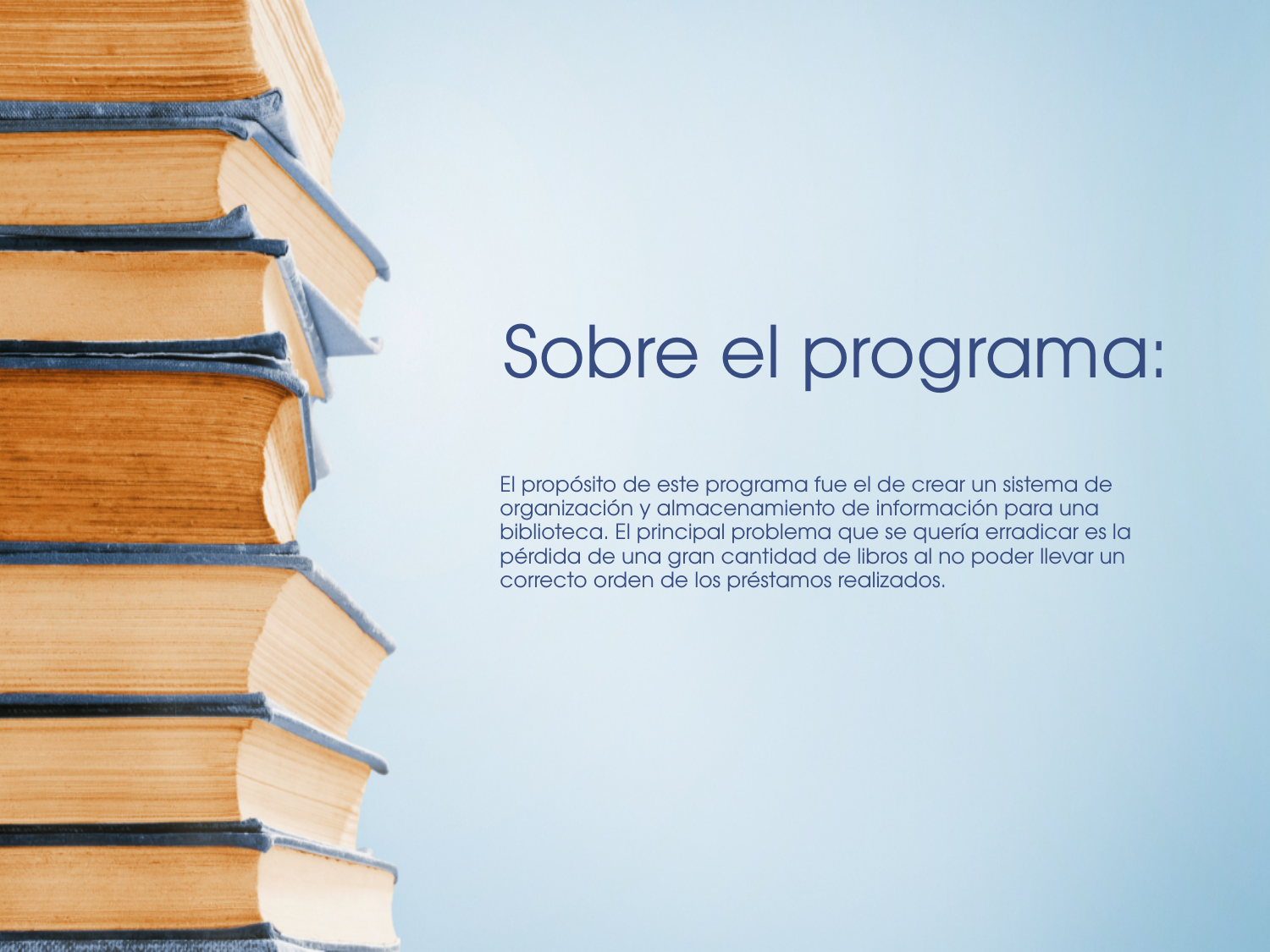

# Sobre el programa:
El propósito de este programa fue el de crear un sistema de organización y almacenamiento de información para una biblioteca. El principal problema que se quería erradicar es la pérdida de una gran cantidad de libros al no poder llevar un correcto orden de los préstamos realizados.